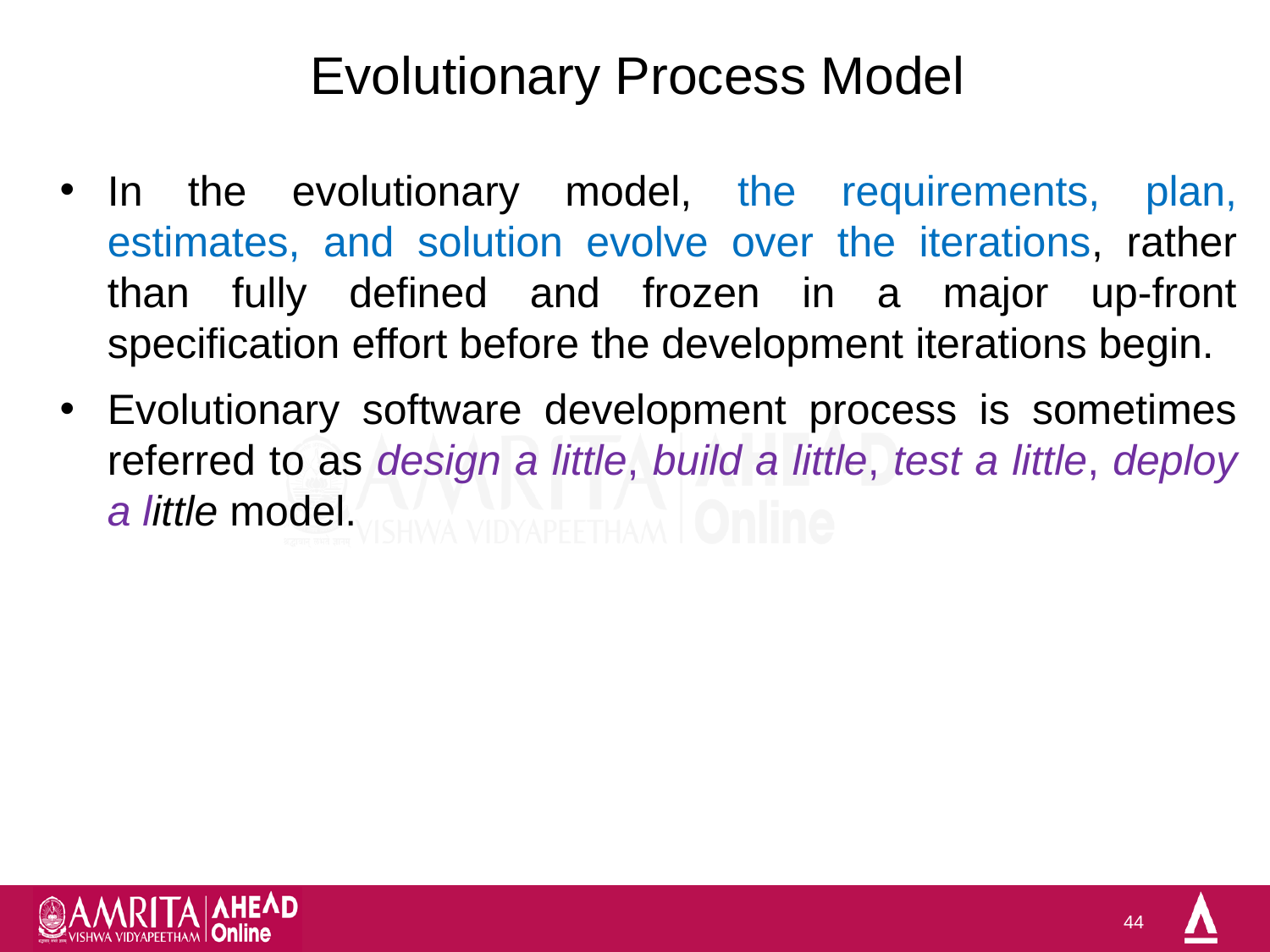

# Evolutionary Process Model
In the evolutionary model, the requirements, plan, estimates, and solution evolve over the iterations, rather than fully defined and frozen in a major up-front specification effort before the development iterations begin.
Evolutionary software development process is sometimes referred to as design a little, build a little, test a little, deploy a little model.